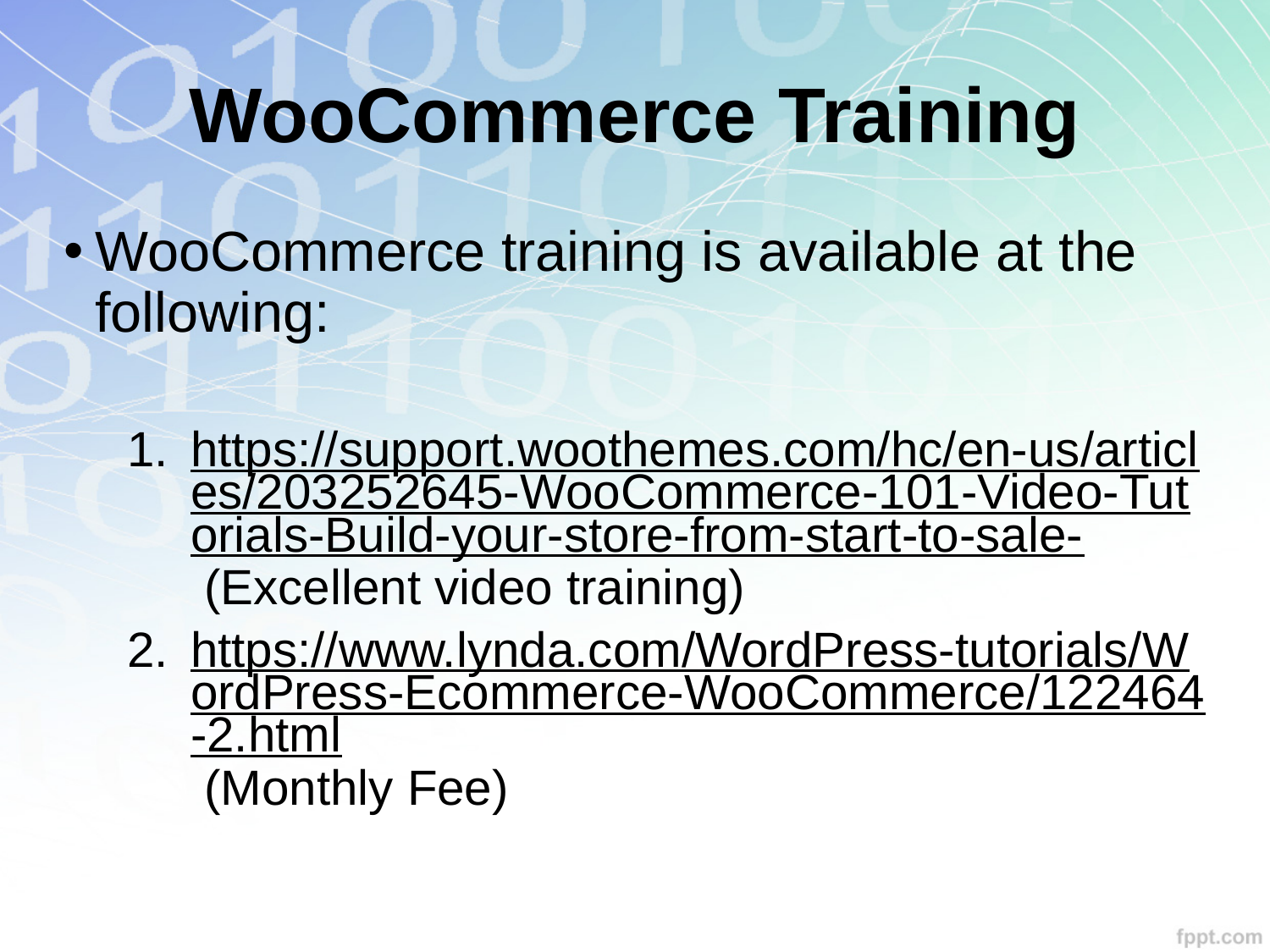

# WooCommerce Training
WooCommerce training is available at the following:

https://support.woothemes.com/hc/en-us/articles/203252645-WooCommerce-101-Video-Tutorials-Build-your-store-from-start-to-sale- (Excellent video training)
https://www.lynda.com/WordPress-tutorials/WordPress-Ecommerce-WooCommerce/122464-2.html (Monthly Fee)